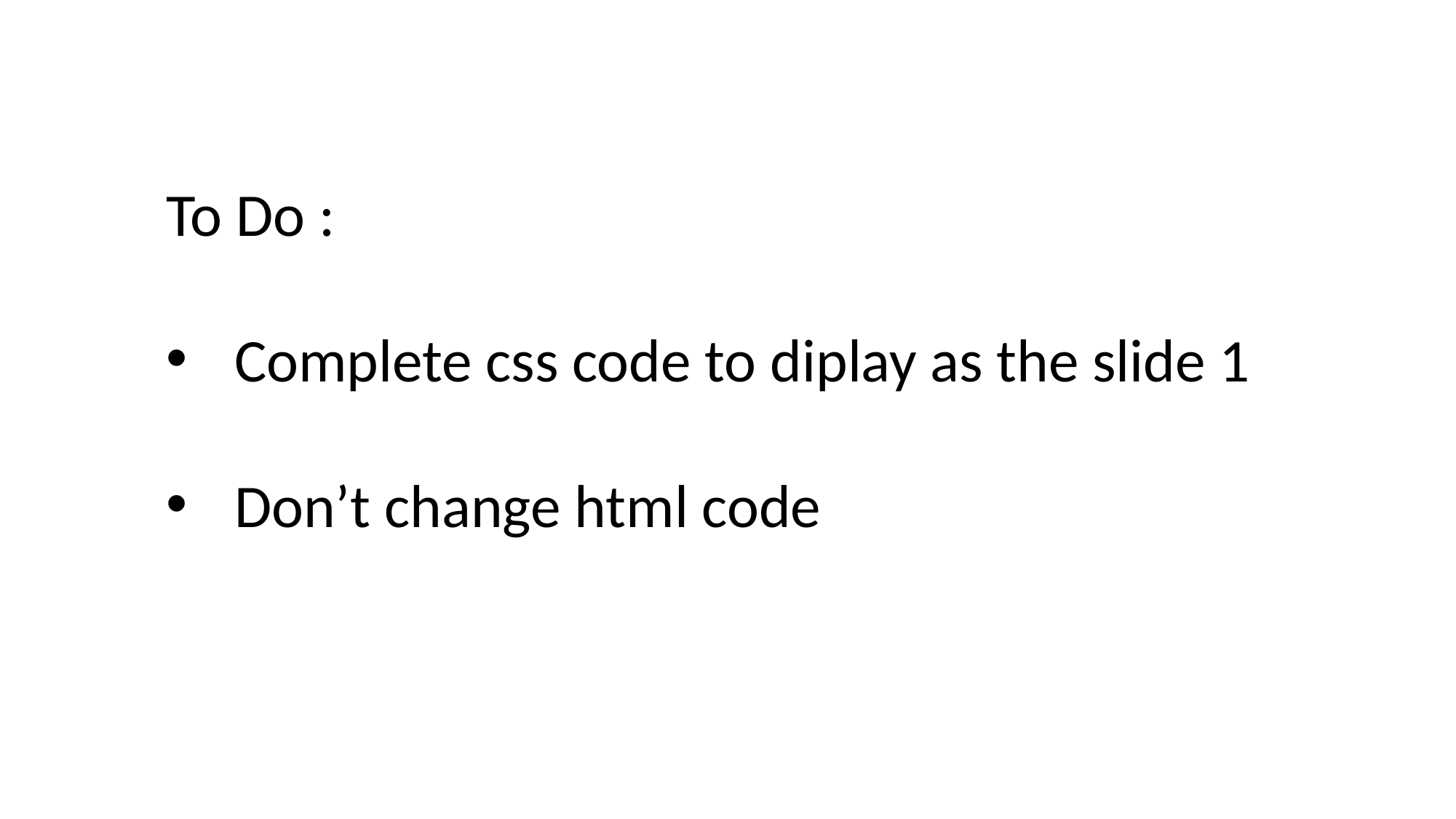

To Do :
Complete css code to diplay as the slide 1
Don’t change html code